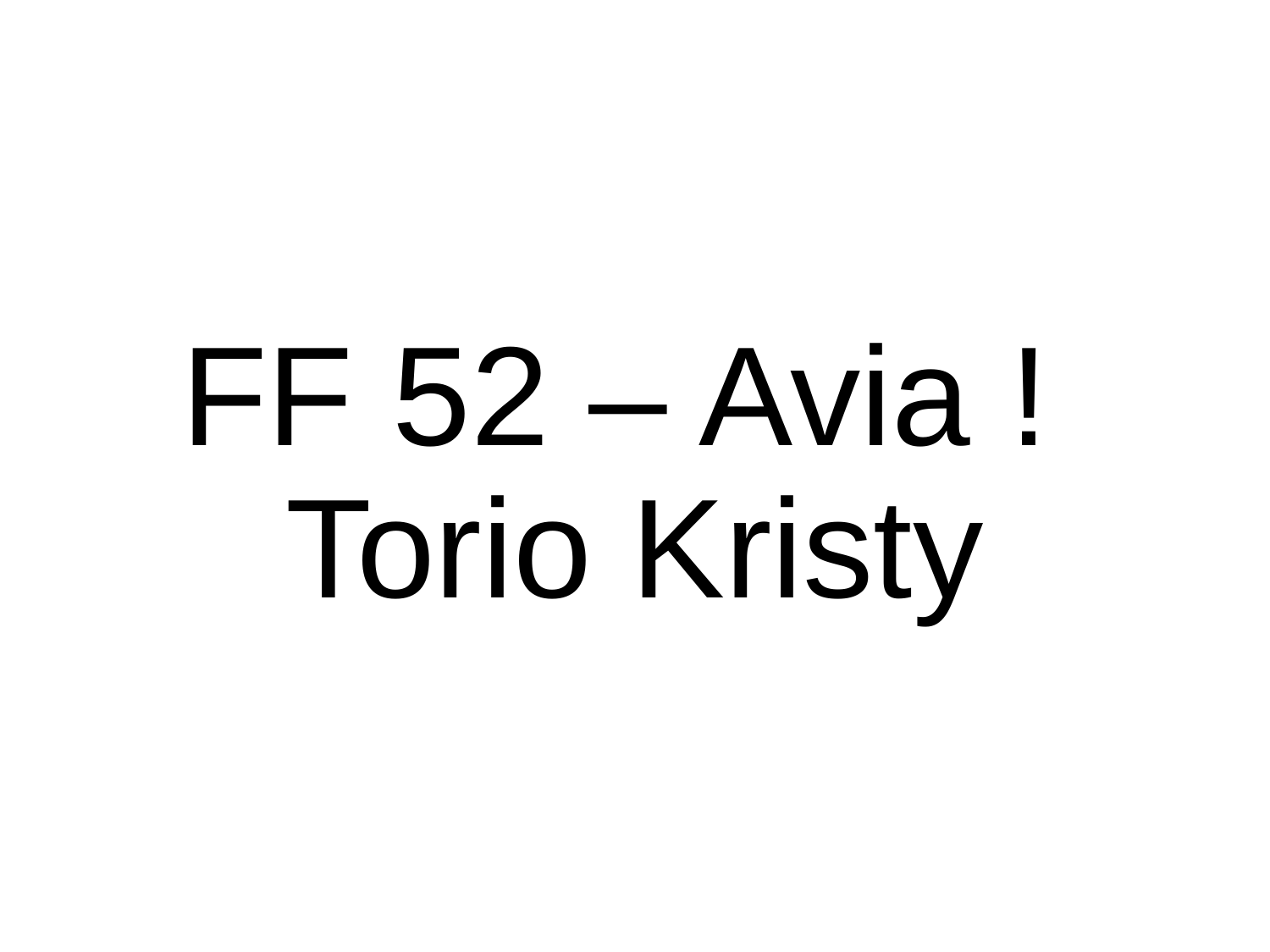

FF 52 – Avia !
Torio Kristy